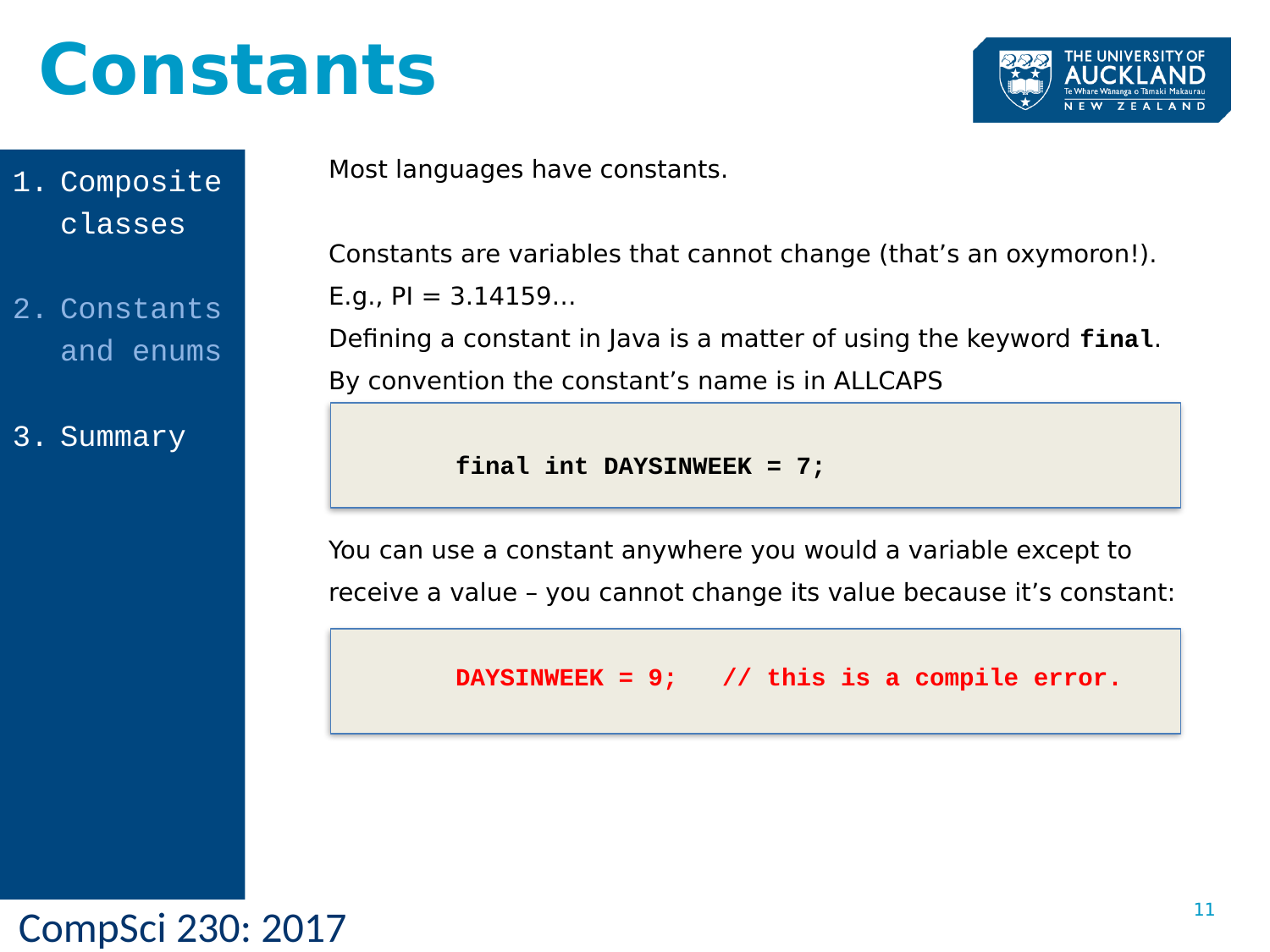

Constants
Most languages have constants.

Constants are variables that cannot change (that’s an oxymoron!).  E.g., PI = 3.14159…
Defining a constant in Java is a matter of using the keyword final. By convention the constant’s name is in ALLCAPS

	final int DAYSINWEEK = 7;

You can use a constant anywhere you would a variable except to receive a value – you cannot change its value because it’s constant:

	DAYSINWEEK = 9;   // this is a compile error.
Composite classes

Constants and enums

Summary

11